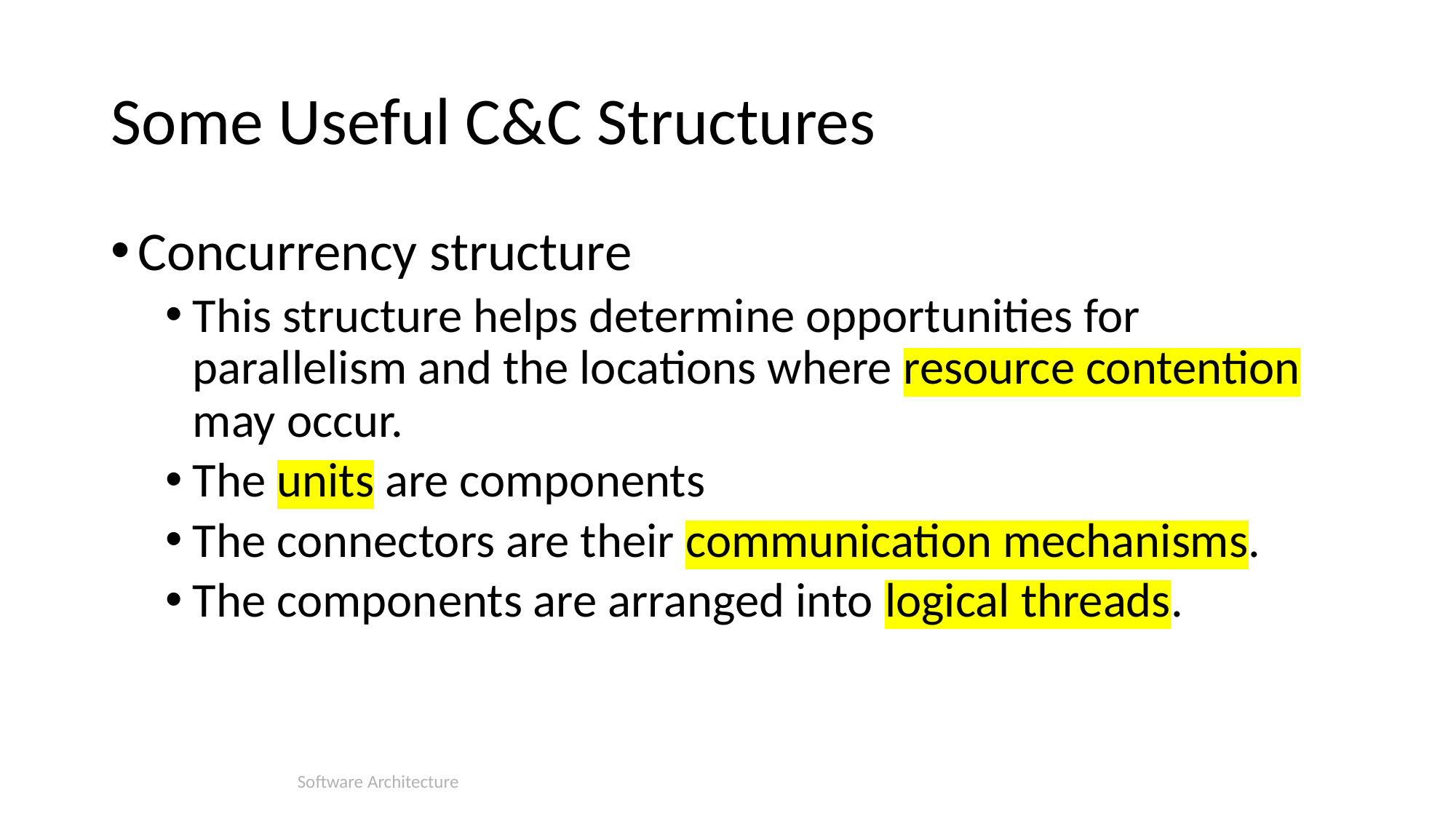

# Some Useful C&C Structures
Concurrency structure
This structure helps determine opportunities for parallelism and the locations where resource contention may occur.
The units are components
The connectors are their communication mechanisms.
The components are arranged into logical threads.
Software Architecture